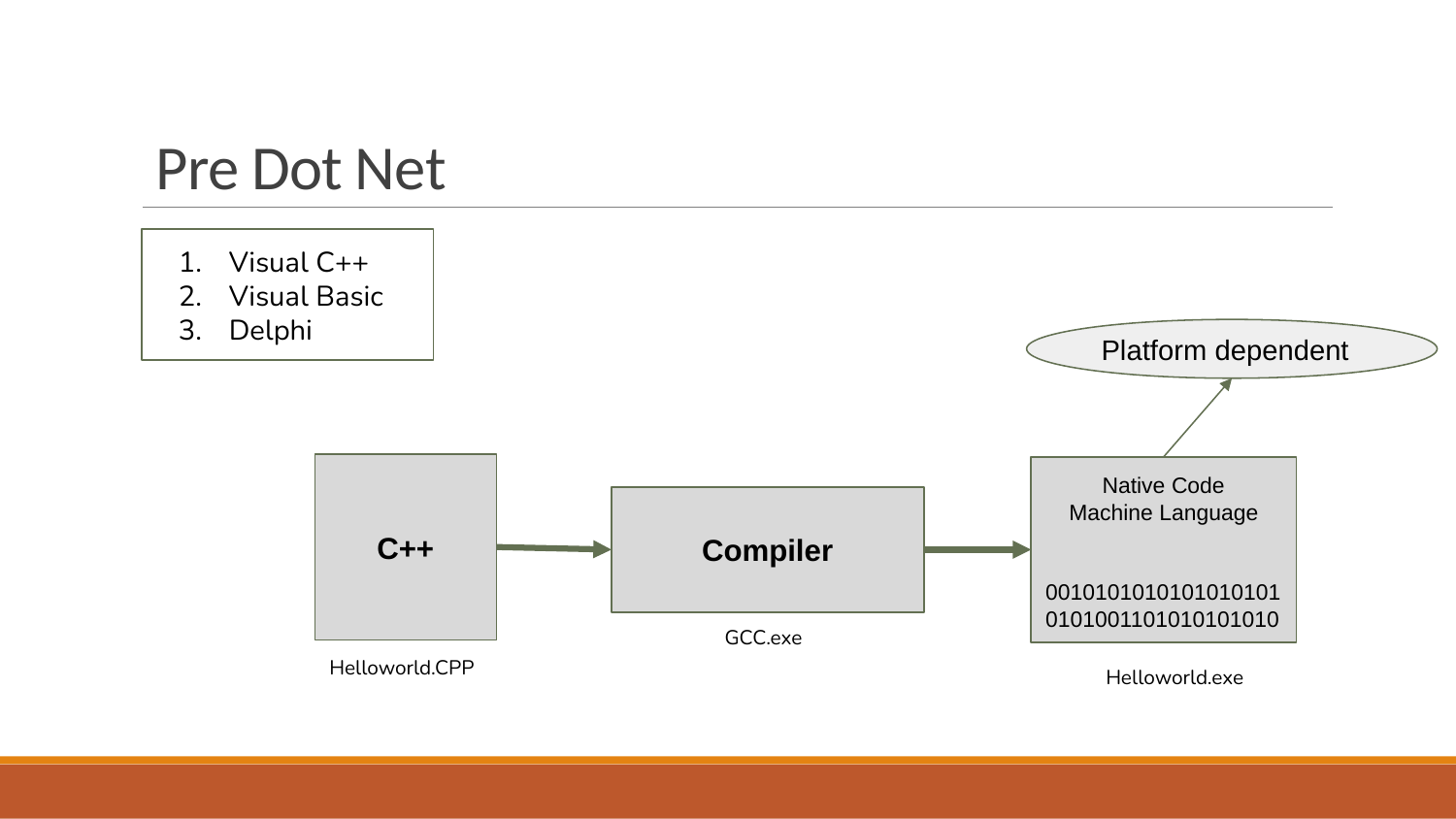

# Pre Dot Net
Visual C++
Visual Basic
Delphi
Platform dependent
C++
Native Code
Machine Language

00101010101010101010101001101010101010
Compiler
GCC.exe
Helloworld.CPP
Helloworld.exe